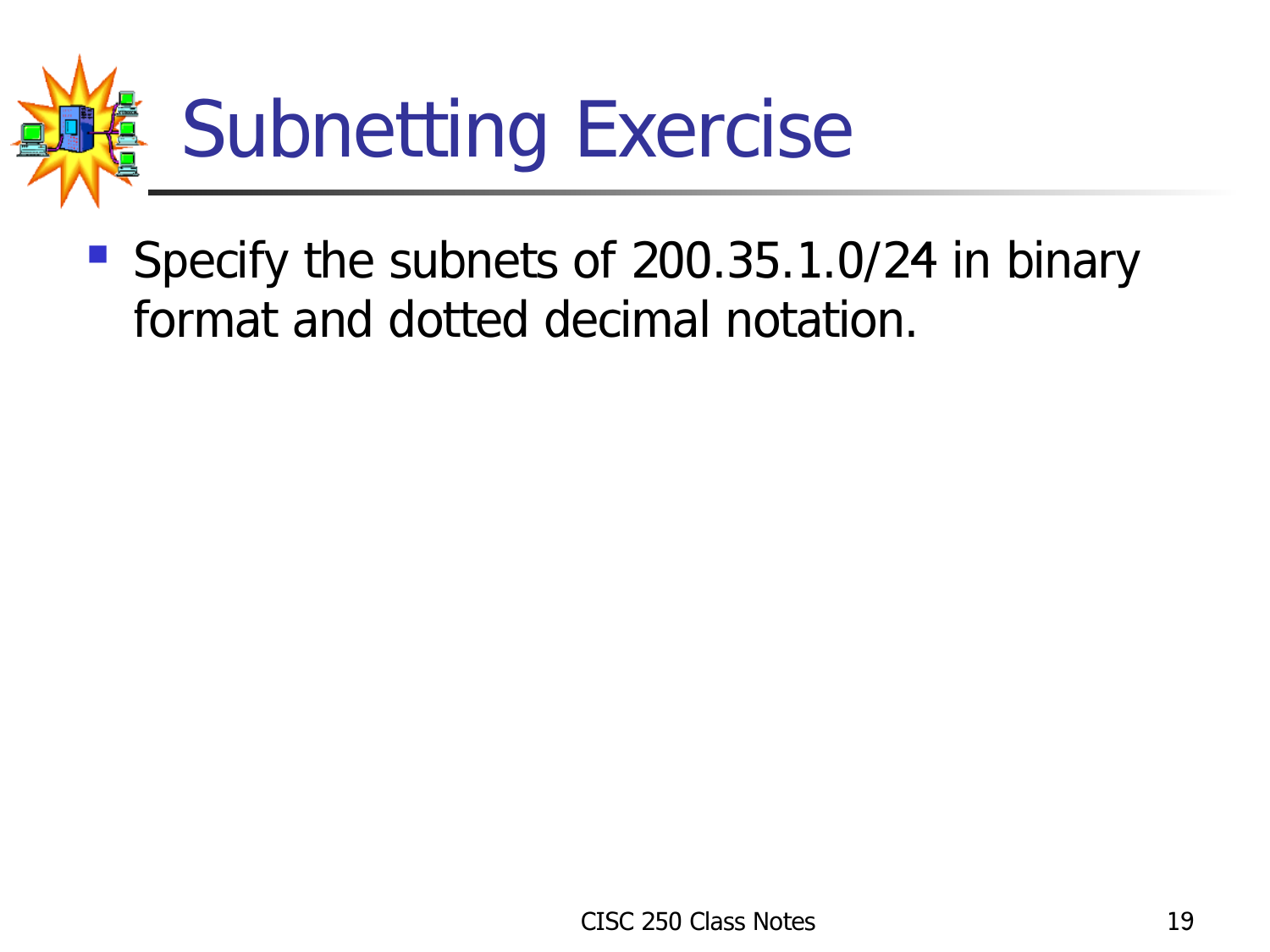

# Subnetting Exercise
Specify the subnets of 200.35.1.0/24 in binary format and dotted decimal notation.

CISC 250 Class Notes
19